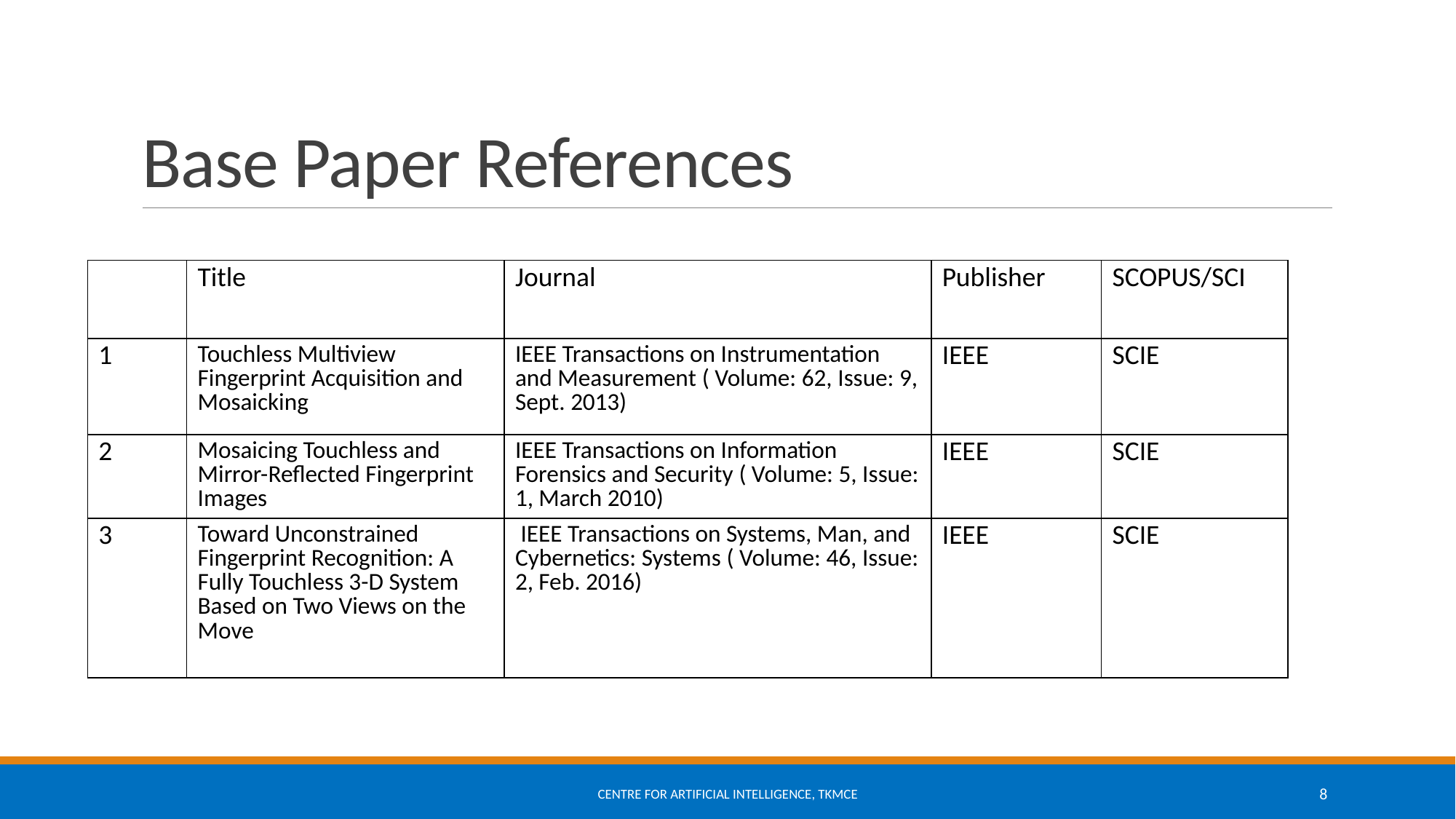

# Base Paper References
|  | Title | Journal | Publisher | SCOPUS/SCI |
| --- | --- | --- | --- | --- |
| 1 | Touchless Multiview Fingerprint Acquisition and Mosaicking | IEEE Transactions on Instrumentation and Measurement ( Volume: 62, Issue: 9, Sept. 2013) | IEEE | SCIE |
| 2 | Mosaicing Touchless and Mirror-Reflected Fingerprint Images | IEEE Transactions on Information Forensics and Security ( Volume: 5, Issue: 1, March 2010) | IEEE | SCIE |
| 3 | Toward Unconstrained Fingerprint Recognition: A Fully Touchless 3-D System Based on Two Views on the Move | IEEE Transactions on Systems, Man, and Cybernetics: Systems ( Volume: 46, Issue: 2, Feb. 2016) | IEEE | SCIE |
Centre for Artificial Intelligence, TKMCE
8